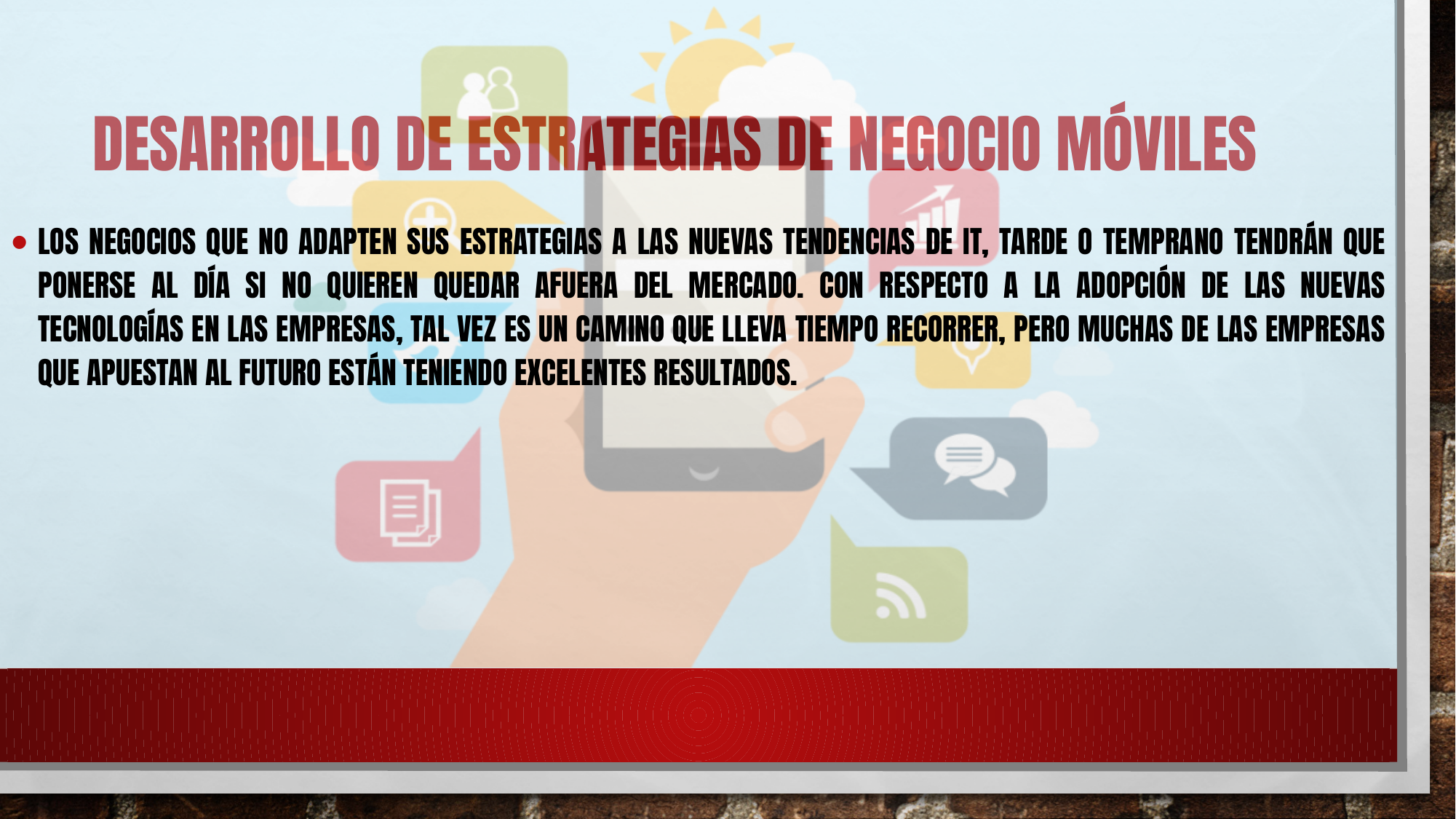

Los negocios que no adapten sus estrategias a las nuevas tendencias de IT, tarde o temprano tendrán que ponerse al día si no quieren quedar afuera del mercado. Con respecto a la adopción de las nuevas tecnologías en las empresas, tal vez es un camino que lleva tiempo recorrer, pero muchas de las empresas que apuestan al futuro están teniendo excelentes resultados.

# Desarrollo de estrategias de negocio móviles